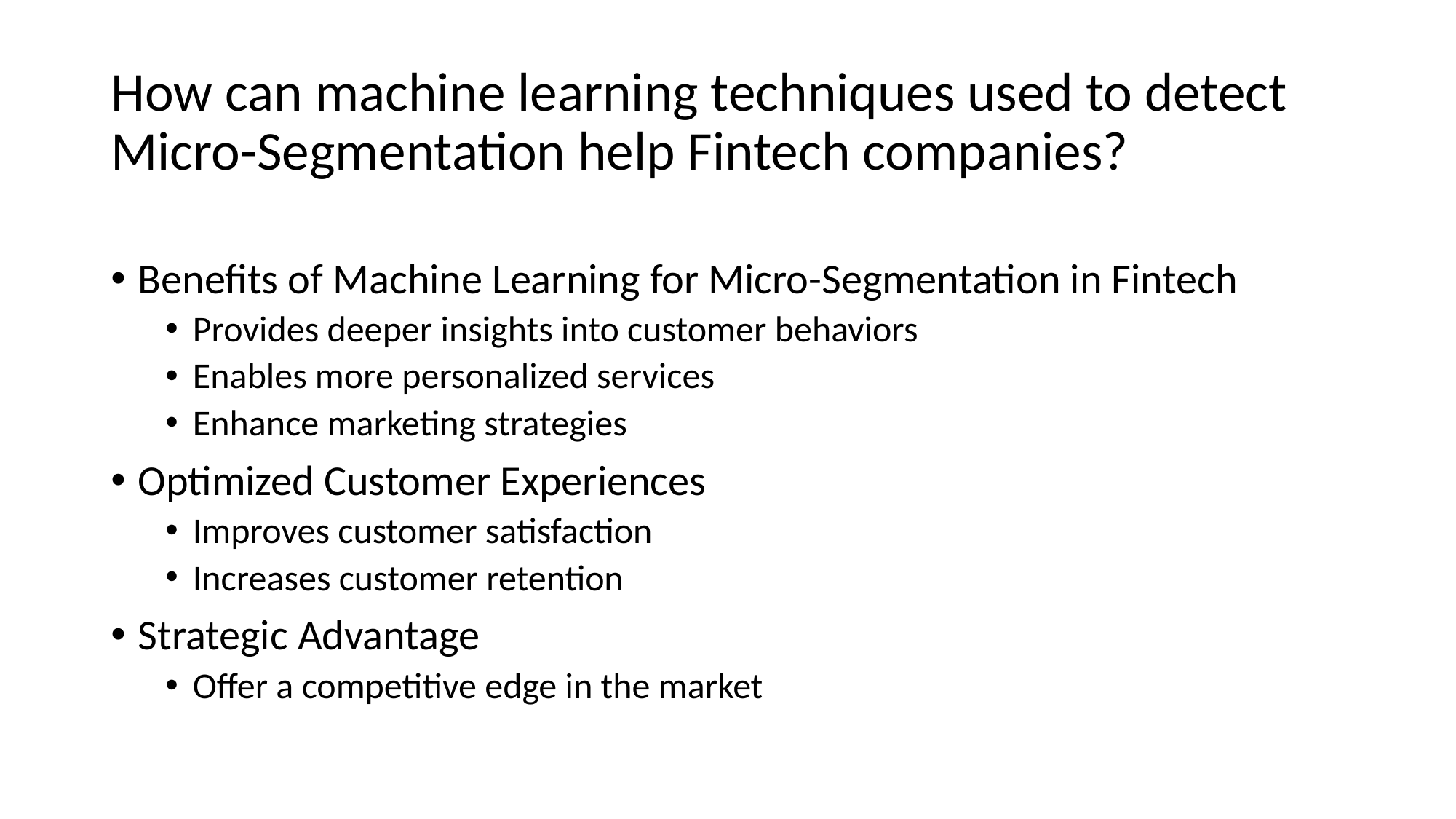

# How can machine learning techniques used to detect Micro-Segmentation help Fintech companies?
Benefits of Machine Learning for Micro-Segmentation in Fintech
Provides deeper insights into customer behaviors
Enables more personalized services
Enhance marketing strategies
Optimized Customer Experiences
Improves customer satisfaction
Increases customer retention
Strategic Advantage
Offer a competitive edge in the market